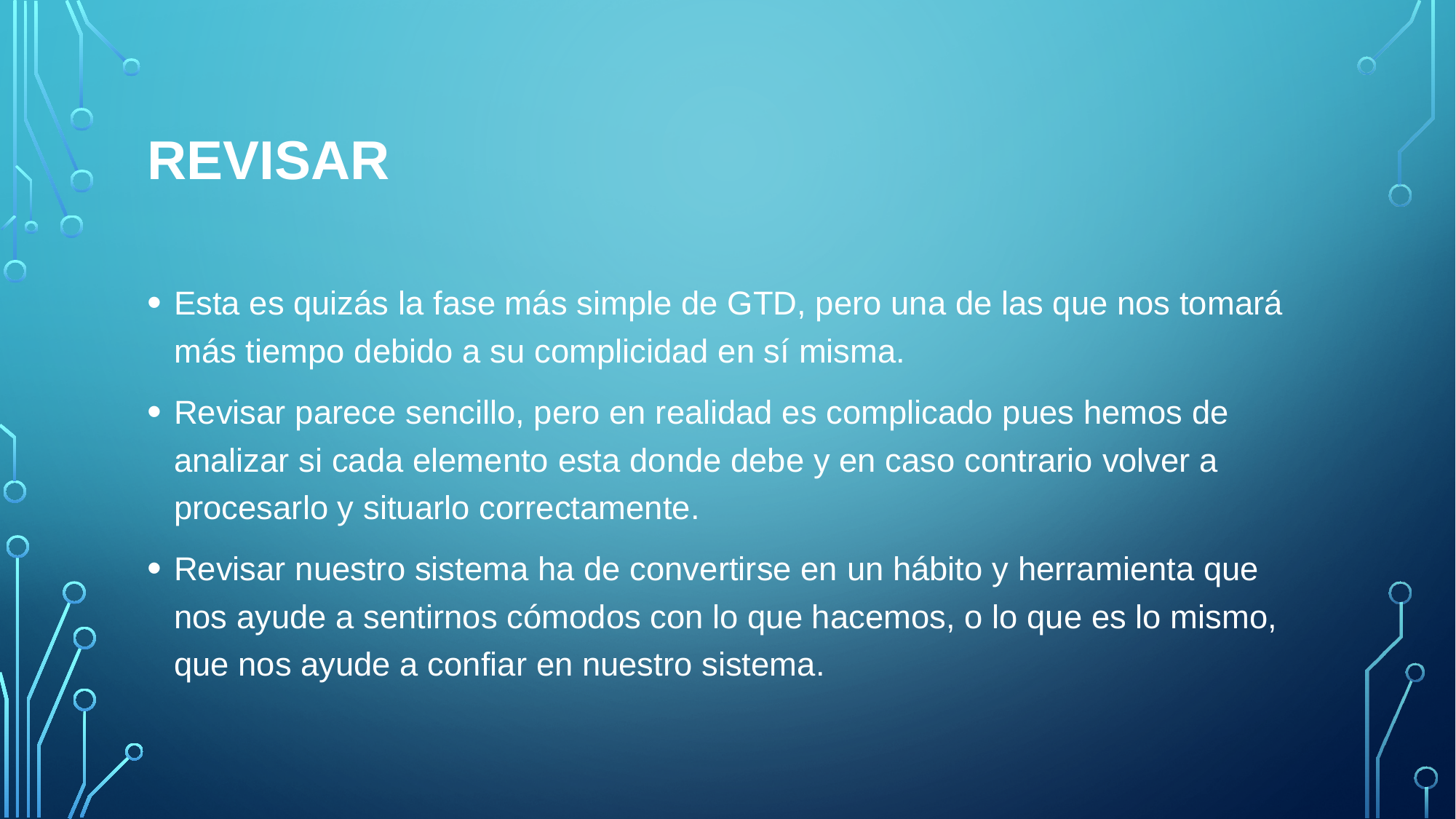

# revisar
Esta es quizás la fase más simple de GTD, pero una de las que nos tomará más tiempo debido a su complicidad en sí misma.
Revisar parece sencillo, pero en realidad es complicado pues hemos de analizar si cada elemento esta donde debe y en caso contrario volver a procesarlo y situarlo correctamente.
Revisar nuestro sistema ha de convertirse en un hábito y herramienta que nos ayude a sentirnos cómodos con lo que hacemos, o lo que es lo mismo, que nos ayude a confiar en nuestro sistema.